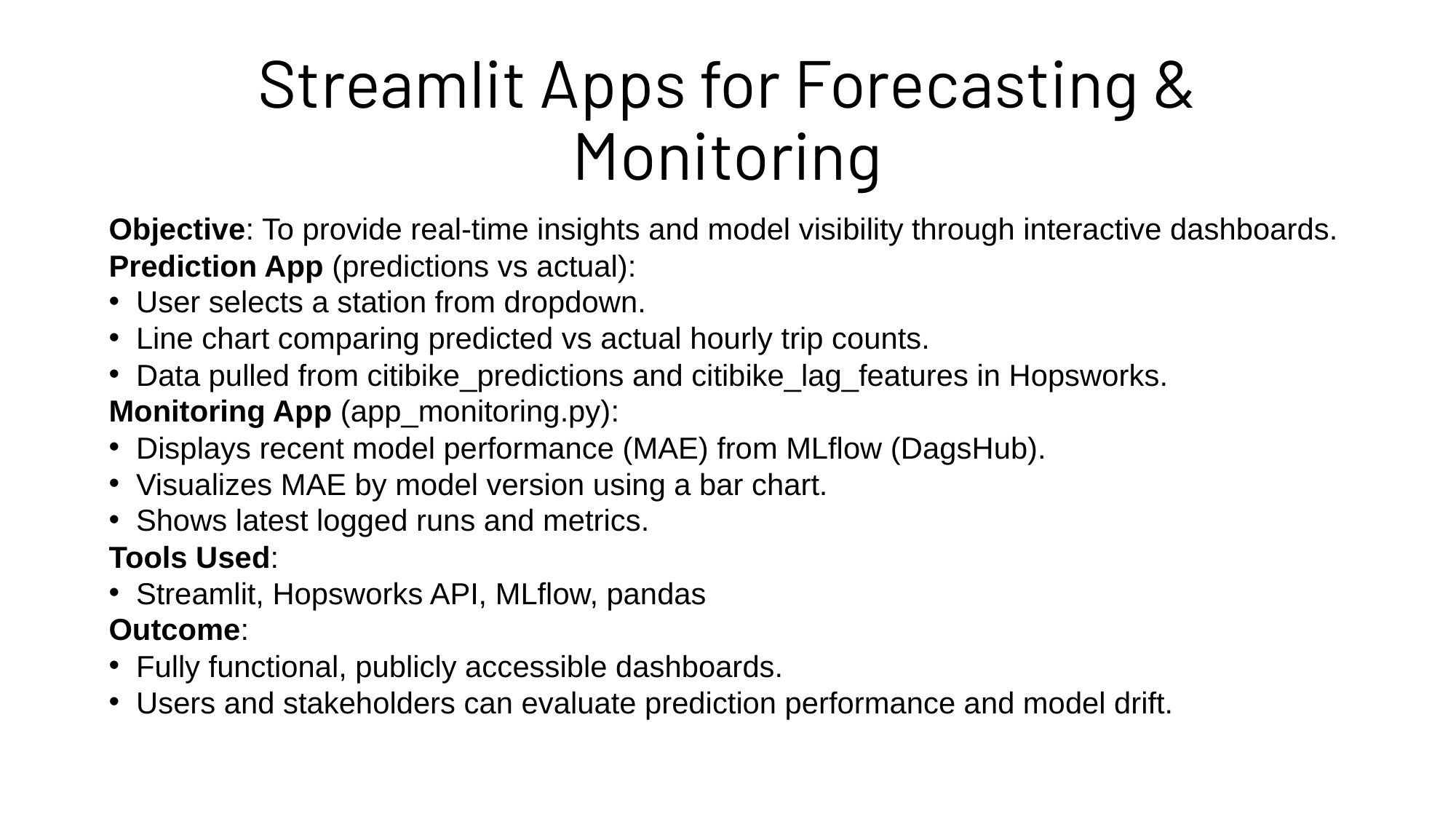

# Streamlit Apps for Forecasting & Monitoring
Objective: To provide real-time insights and model visibility through interactive dashboards.
Prediction App (predictions vs actual):
User selects a station from dropdown.
Line chart comparing predicted vs actual hourly trip counts.
Data pulled from citibike_predictions and citibike_lag_features in Hopsworks.
Monitoring App (app_monitoring.py):
Displays recent model performance (MAE) from MLflow (DagsHub).
Visualizes MAE by model version using a bar chart.
Shows latest logged runs and metrics.
Tools Used:
Streamlit, Hopsworks API, MLflow, pandas
Outcome:
Fully functional, publicly accessible dashboards.
Users and stakeholders can evaluate prediction performance and model drift.